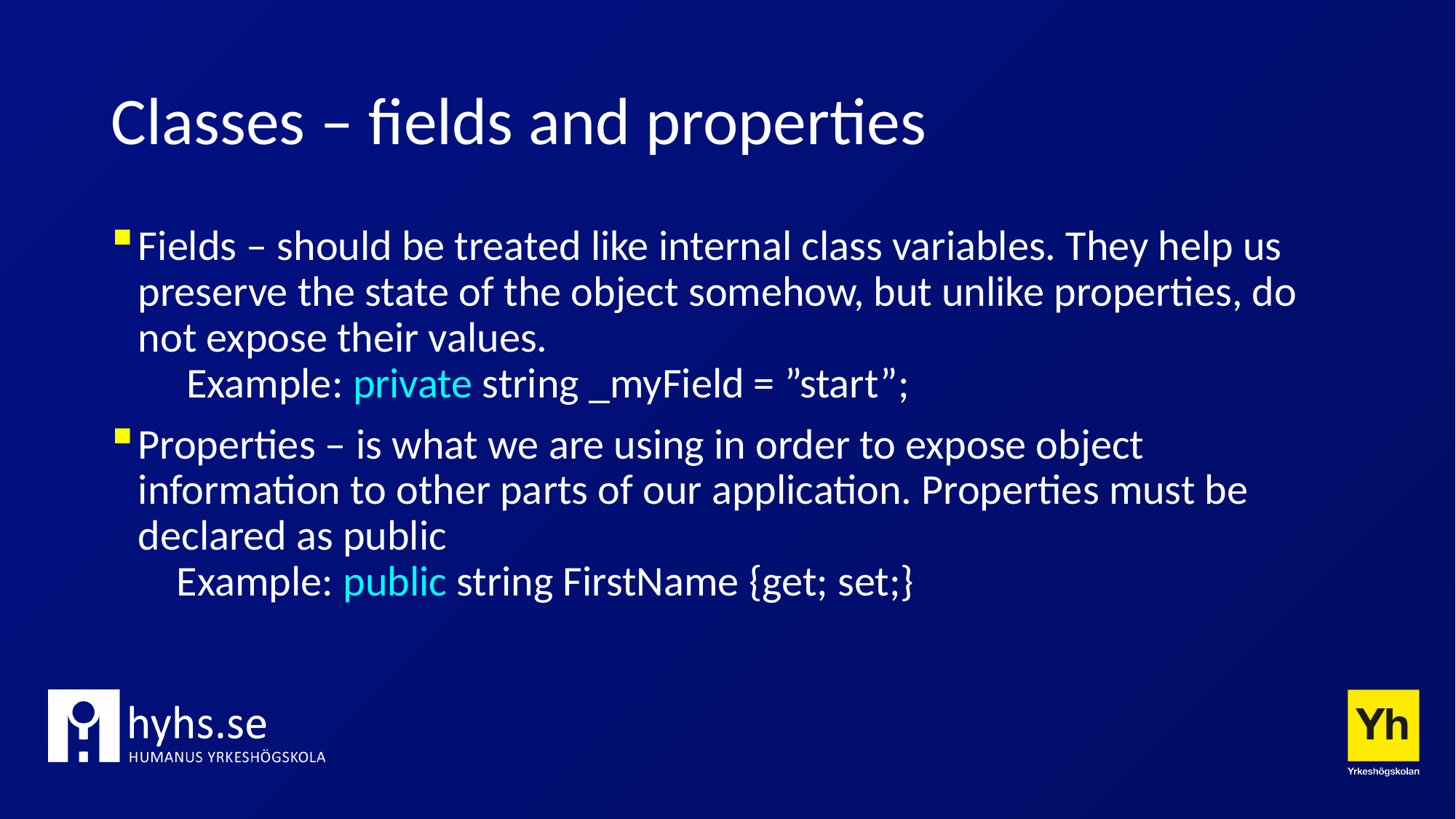

# Classes – fields and properties
Fields – should be treated like internal class variables. They help us preserve the state of the object somehow, but unlike properties, do not expose their values.
     Example: private string _myField = ”start”;
Properties – is what we are using in order to expose object information to other parts of our application. Properties must be declared as public
    Example: public string FirstName {get; set;}